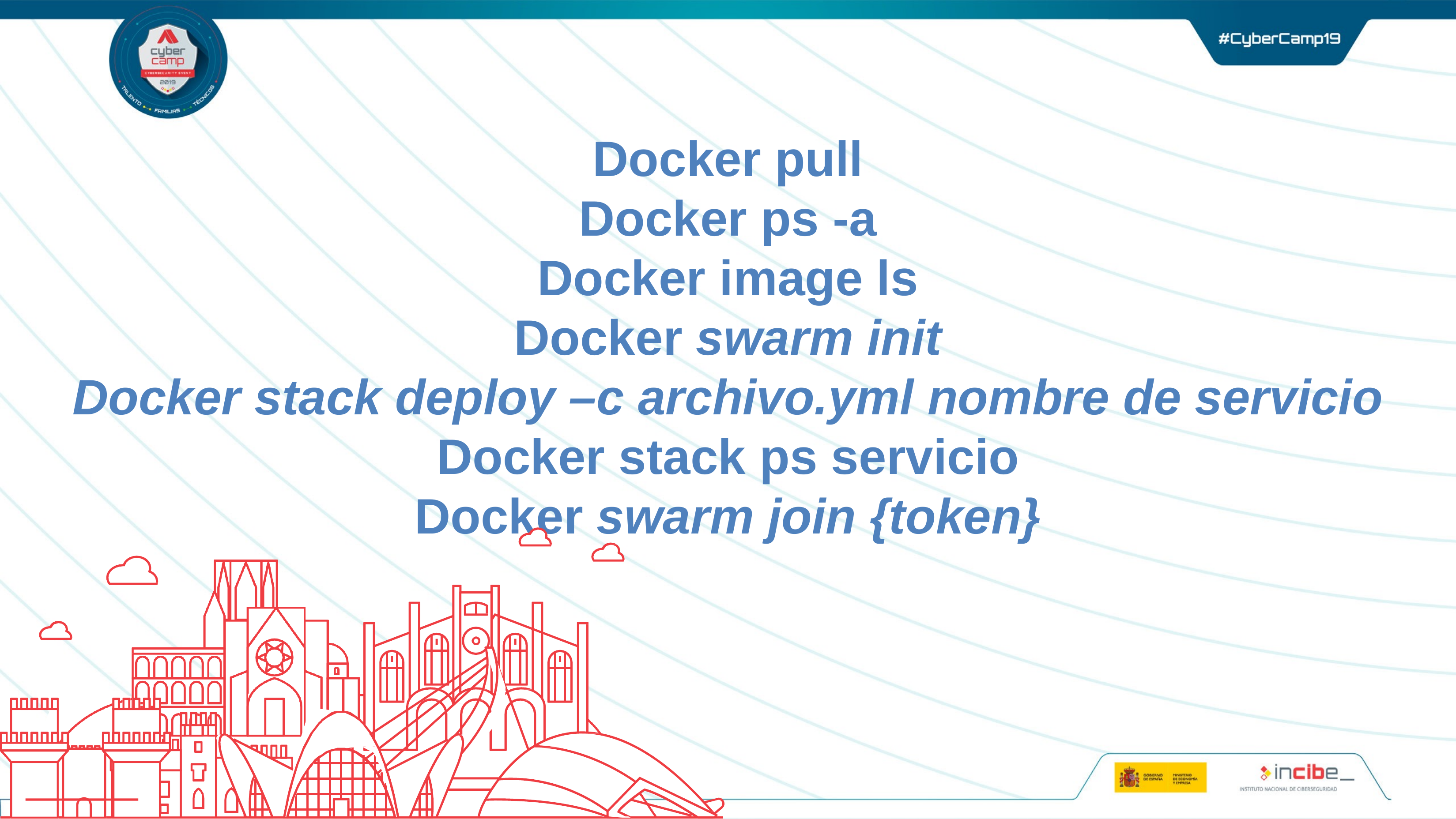

# Docker pull Docker ps -a Docker image ls Docker swarm init Docker stack deploy –c archivo.yml nombre de servicio Docker stack ps servicio Docker swarm join {token}